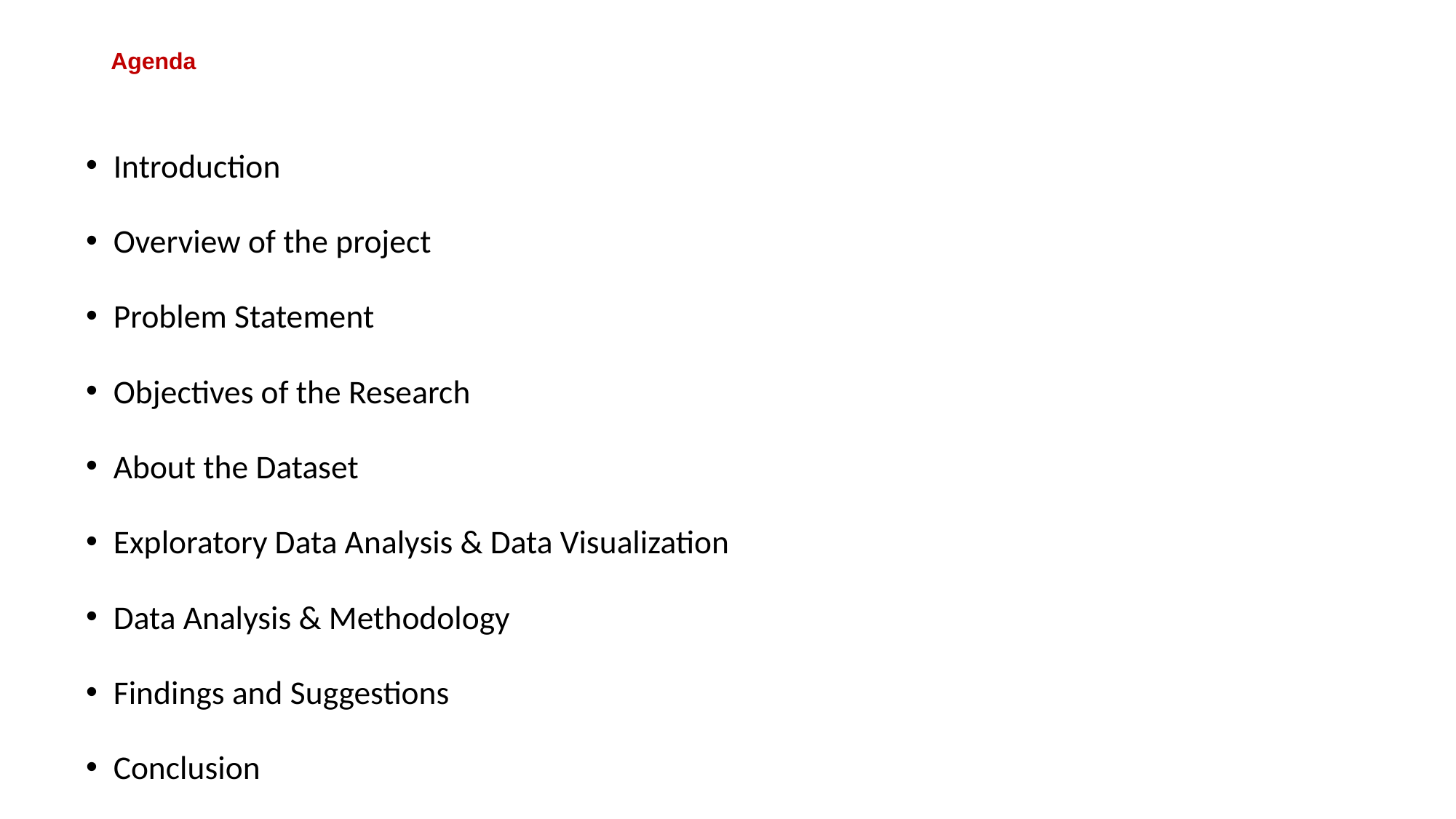

# Agenda
Introduction
Overview of the project
Problem Statement
Objectives of the Research
About the Dataset
Exploratory Data Analysis & Data Visualization
Data Analysis & Methodology
Findings and Suggestions
Conclusion